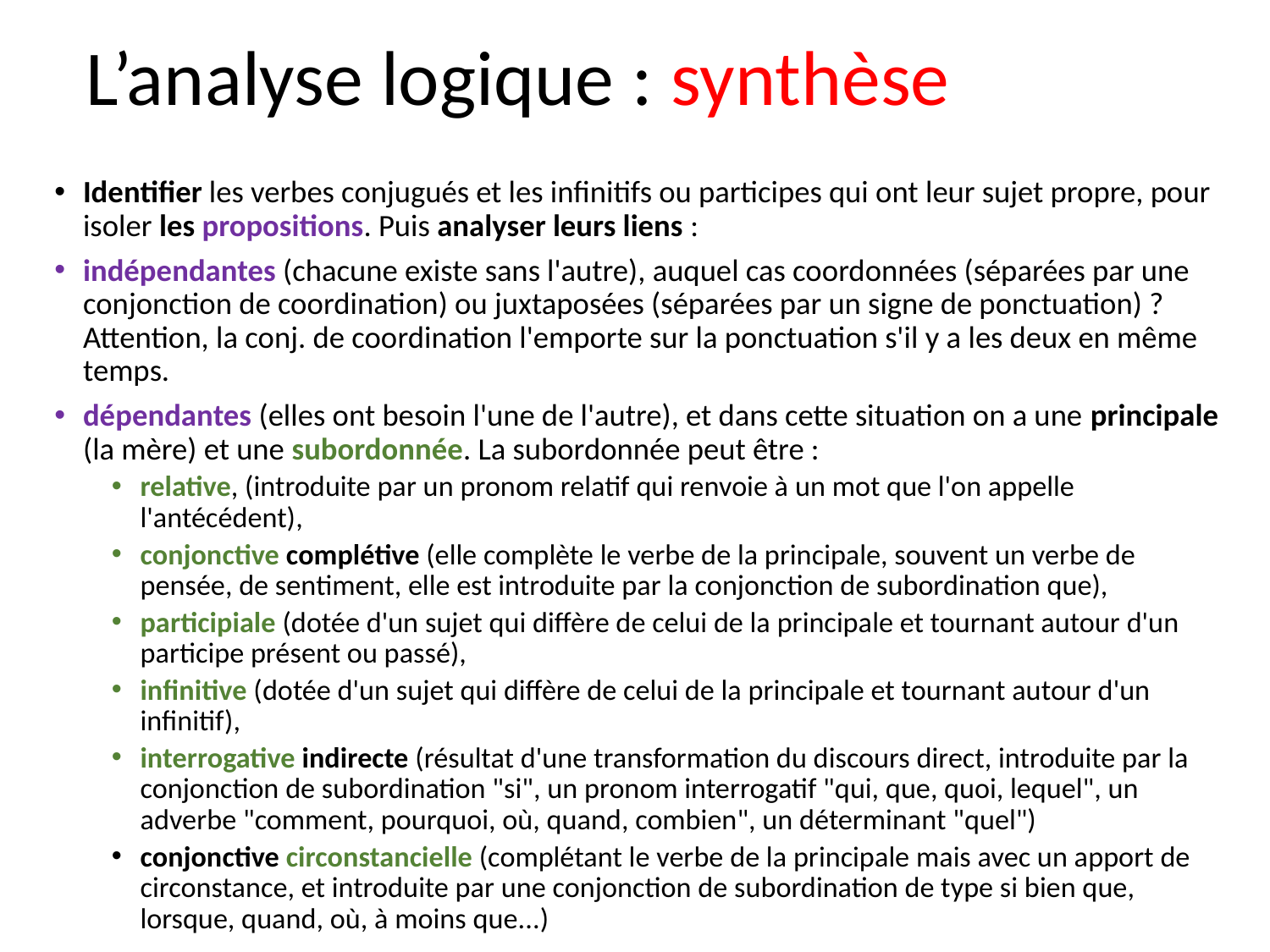

# L’analyse logique : synthèse
Identifier les verbes conjugués et les infinitifs ou participes qui ont leur sujet propre, pour isoler les propositions. Puis analyser leurs liens :
indépendantes (chacune existe sans l'autre), auquel cas coordonnées (séparées par une conjonction de coordination) ou juxtaposées (séparées par un signe de ponctuation) ? Attention, la conj. de coordination l'emporte sur la ponctuation s'il y a les deux en même temps.
dépendantes (elles ont besoin l'une de l'autre), et dans cette situation on a une principale (la mère) et une subordonnée. La subordonnée peut être :
relative, (introduite par un pronom relatif qui renvoie à un mot que l'on appelle l'antécédent),
conjonctive complétive (elle complète le verbe de la principale, souvent un verbe de pensée, de sentiment, elle est introduite par la conjonction de subordination que),
participiale (dotée d'un sujet qui diffère de celui de la principale et tournant autour d'un participe présent ou passé),
infinitive (dotée d'un sujet qui diffère de celui de la principale et tournant autour d'un infinitif),
interrogative indirecte (résultat d'une transformation du discours direct, introduite par la conjonction de subordination "si", un pronom interrogatif "qui, que, quoi, lequel", un adverbe "comment, pourquoi, où, quand, combien", un déterminant "quel")
conjonctive circonstancielle (complétant le verbe de la principale mais avec un apport de circonstance, et introduite par une conjonction de subordination de type si bien que, lorsque, quand, où, à moins que...)